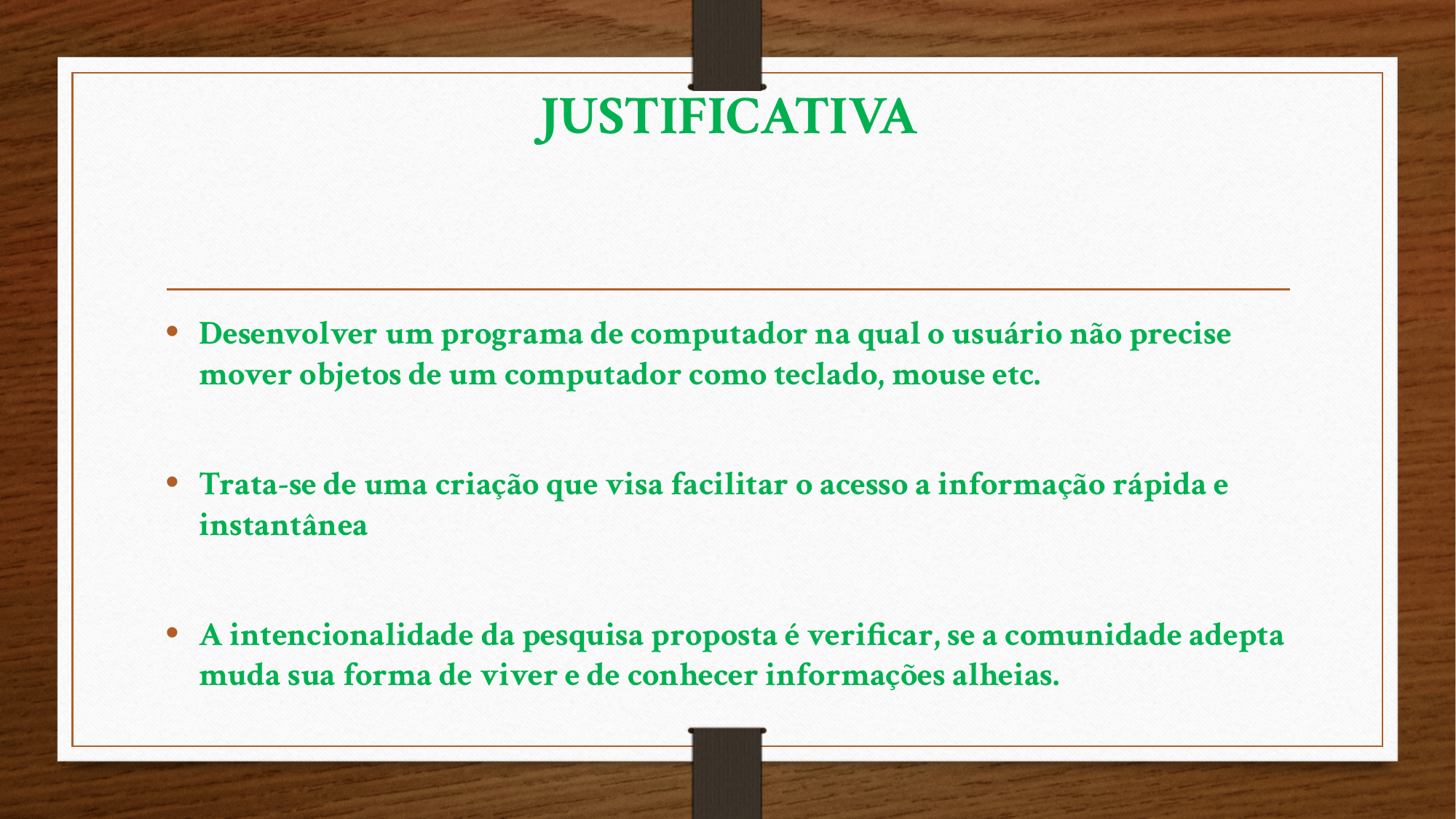

# JUSTIFICATIVA
Desenvolver um programa de computador na qual o usuário não precise mover objetos de um computador como teclado, mouse etc.

Trata-se de uma criação que visa facilitar o acesso a informação rápida e instantânea

A intencionalidade da pesquisa proposta é verificar, se a comunidade adepta muda sua forma de viver e de conhecer informações alheias.